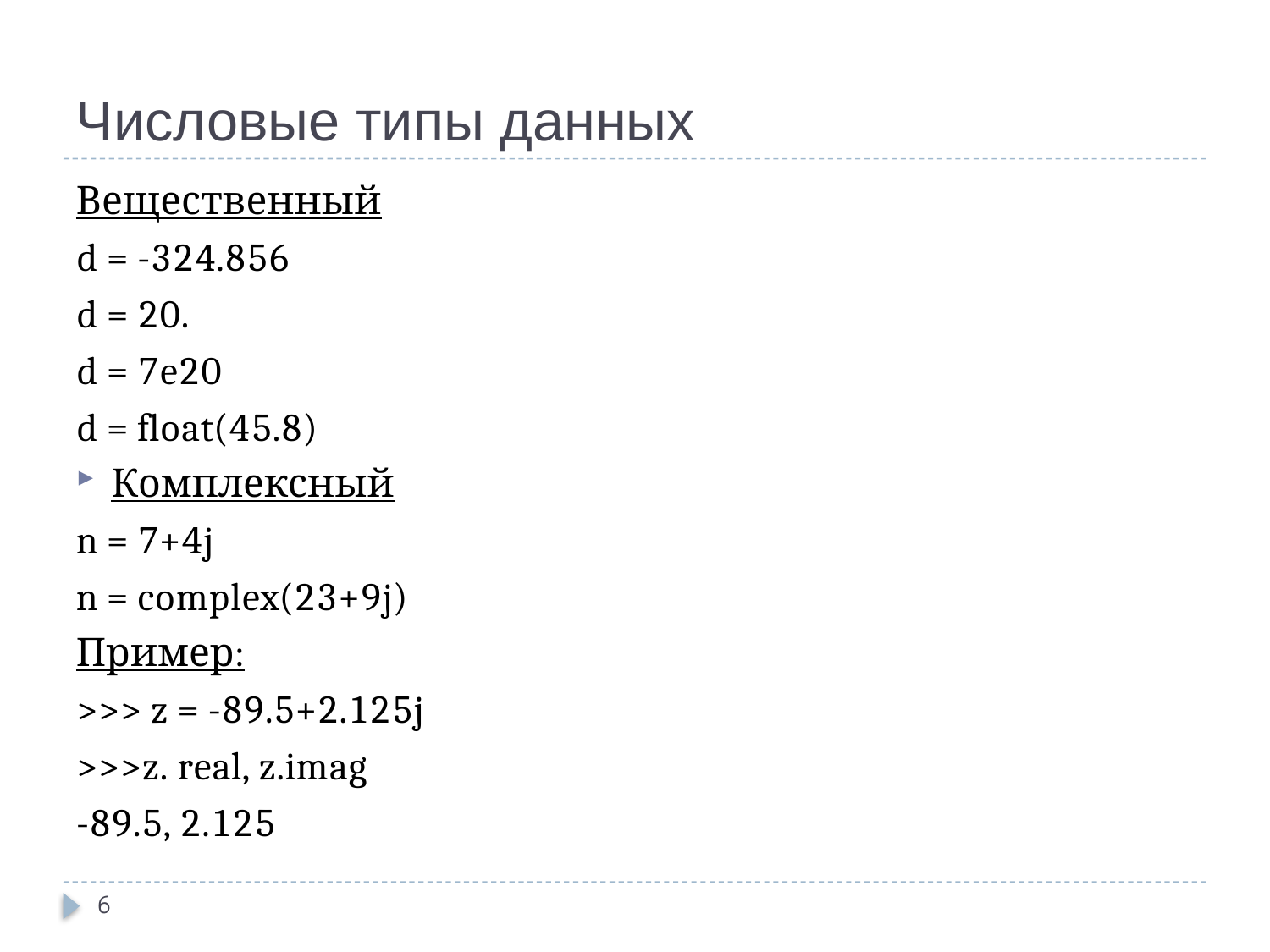

# Числовые типы данных
Вещественный
d = -324.856
d = 20.
d = 7e20
d = float(45.8)
Комплексный
n = 7+4j
n = complex(23+9j)
Пример:
>>> z = -89.5+2.125j
>>>z. real, z.imag
-89.5, 2.125

6